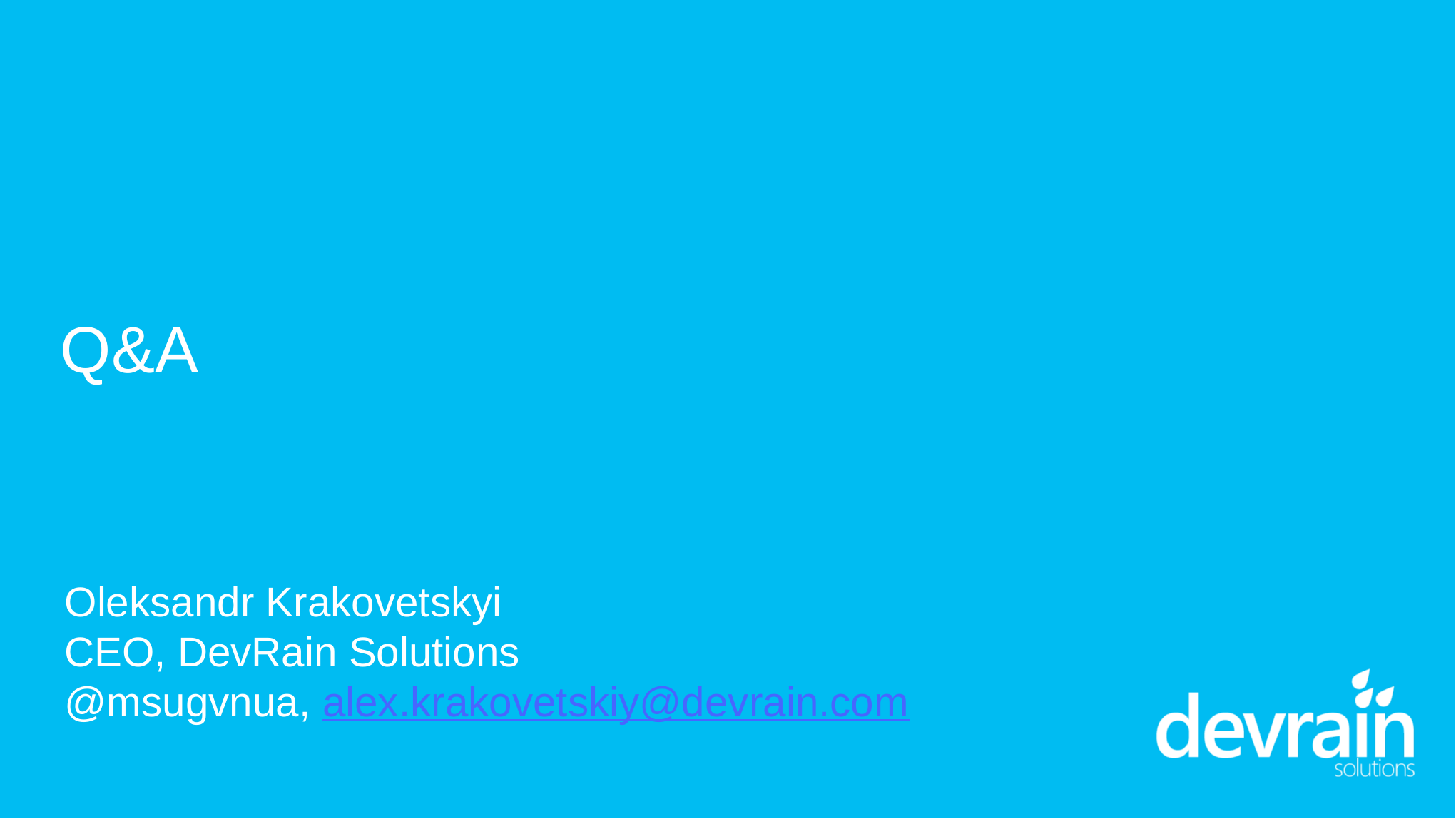

Q&A
Oleksandr Krakovetskyi
CEO, DevRain Solutions
@msugvnua, alex.krakovetskiy@devrain.com